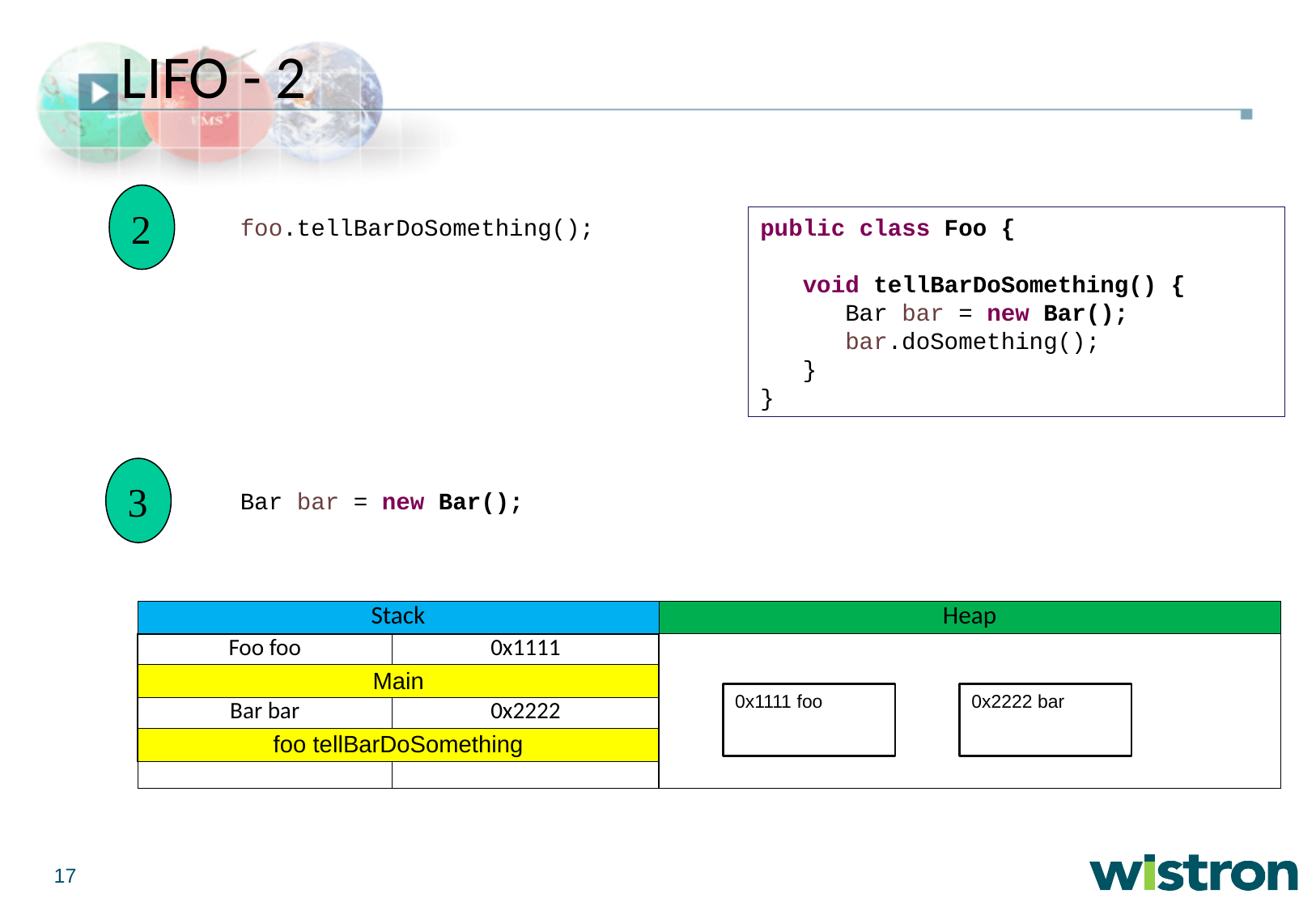

LIFO - 2
2
foo.tellBarDoSomething();
public class Foo {

   void tellBarDoSomething() {
      Bar bar = new Bar();
      bar.doSomething();
   }
}
3
Bar bar = new Bar();
| Stack |  | Heap |
| --- | --- | --- |
| Foo foo | 0x1111 |  |
| Main |  |  |
| Bar bar | 0x2222 |  |
| foo tellBarDoSomething |  |  |
|  |  |  |
0x2222 bar
0x1111 foo